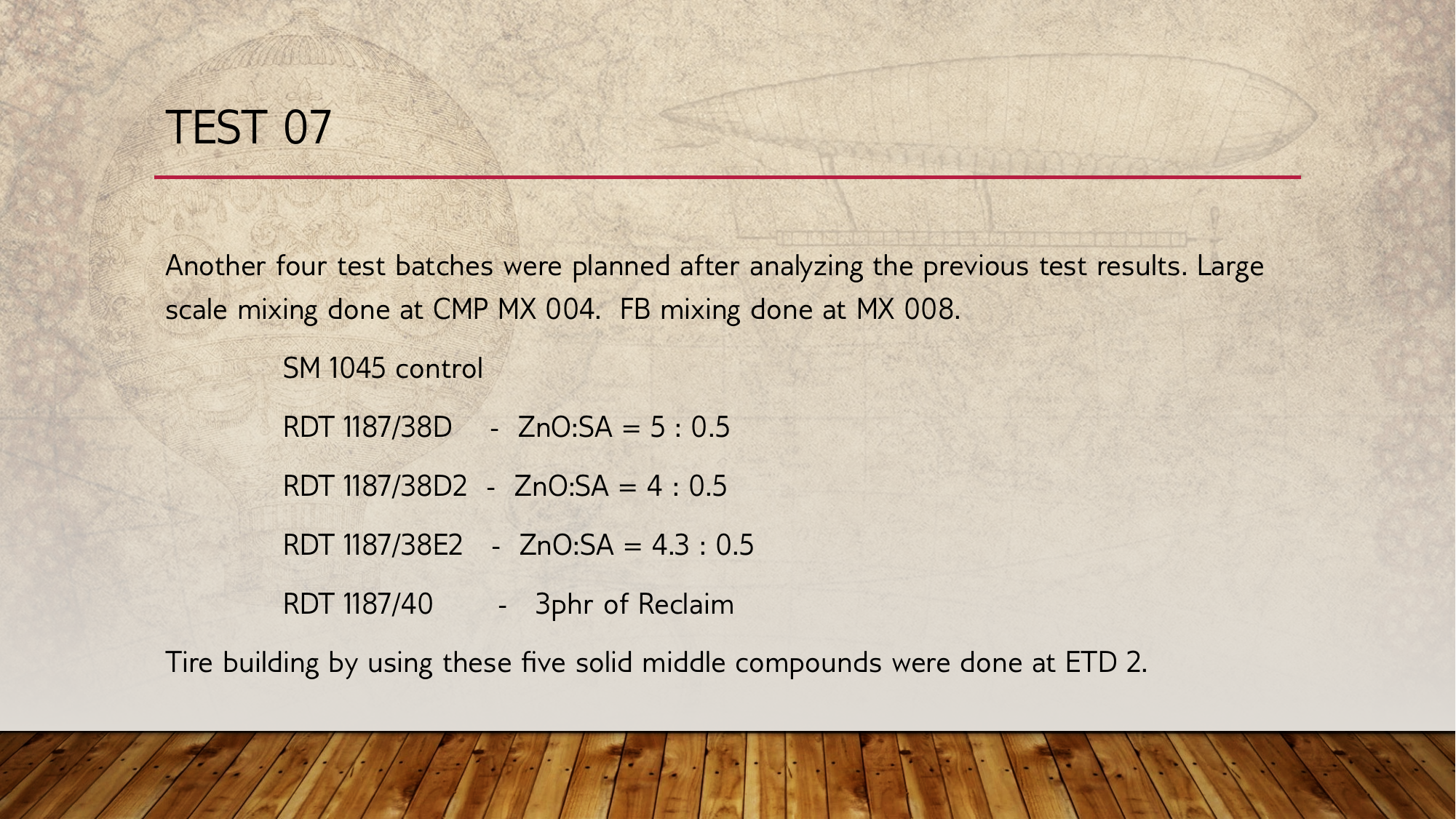

# TEST 07
Another four test batches were planned after analyzing the previous test results. Large scale mixing done at CMP MX 004.  FB mixing done at MX 008.
             SM 1045 control
             RDT 1187/38D    -  ZnO:SA = 5 : 0.5
             RDT 1187/38D2  -  ZnO:SA = 4 : 0.5
             RDT 1187/38E2   -  ZnO:SA = 4.3 : 0.5
             RDT 1187/40       -   3phr of Reclaim
Tire building by using these five solid middle compounds were done at ETD 2.